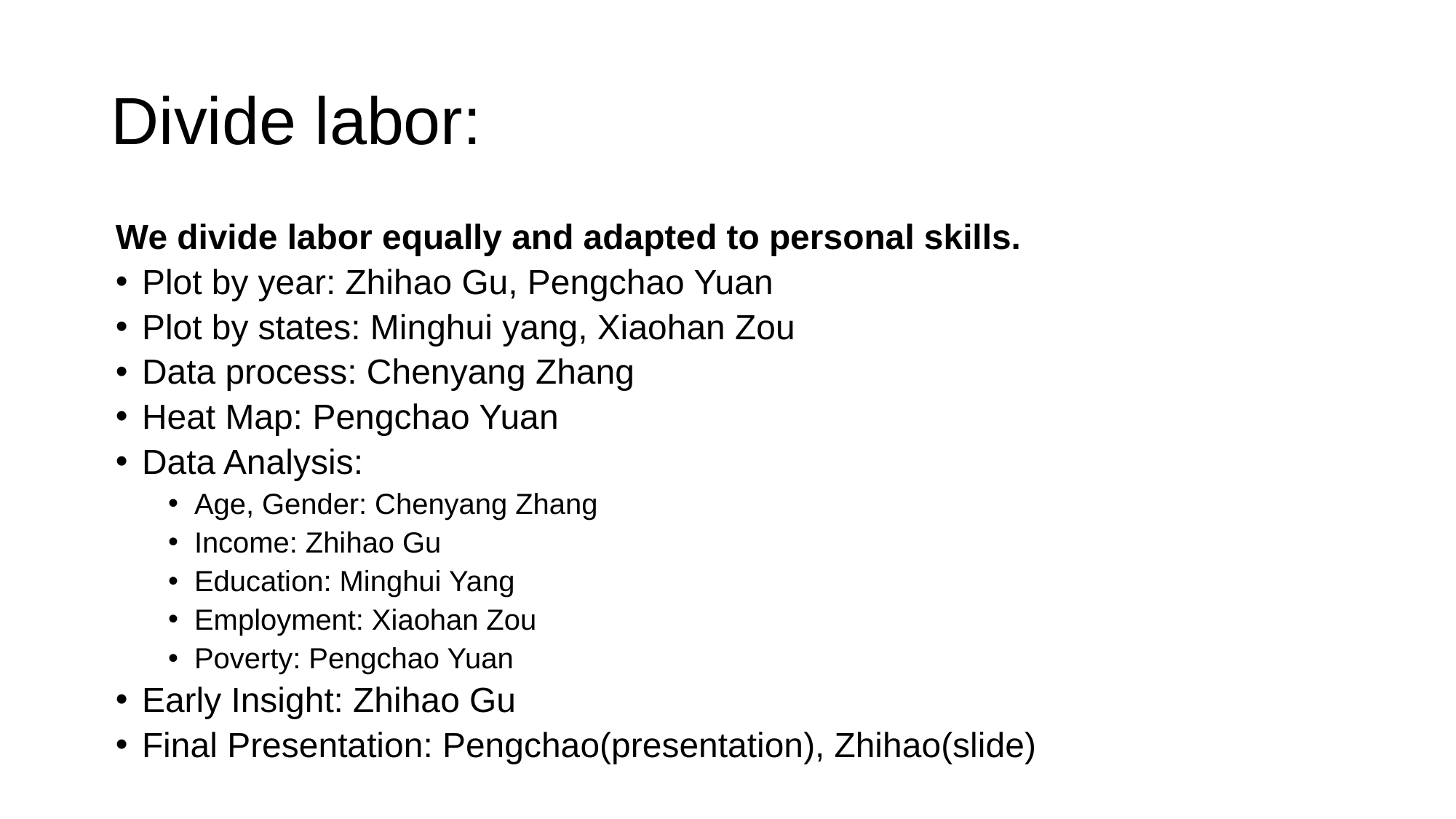

# Divide labor:
We divide labor equally and adapted to personal skills.
Plot by year: Zhihao Gu, Pengchao Yuan
Plot by states: Minghui yang, Xiaohan Zou
Data process: Chenyang Zhang
Heat Map: Pengchao Yuan
Data Analysis:
Age, Gender: Chenyang Zhang
Income: Zhihao Gu
Education: Minghui Yang
Employment: Xiaohan Zou
Poverty: Pengchao Yuan
Early Insight: Zhihao Gu
Final Presentation: Pengchao(presentation), Zhihao(slide)